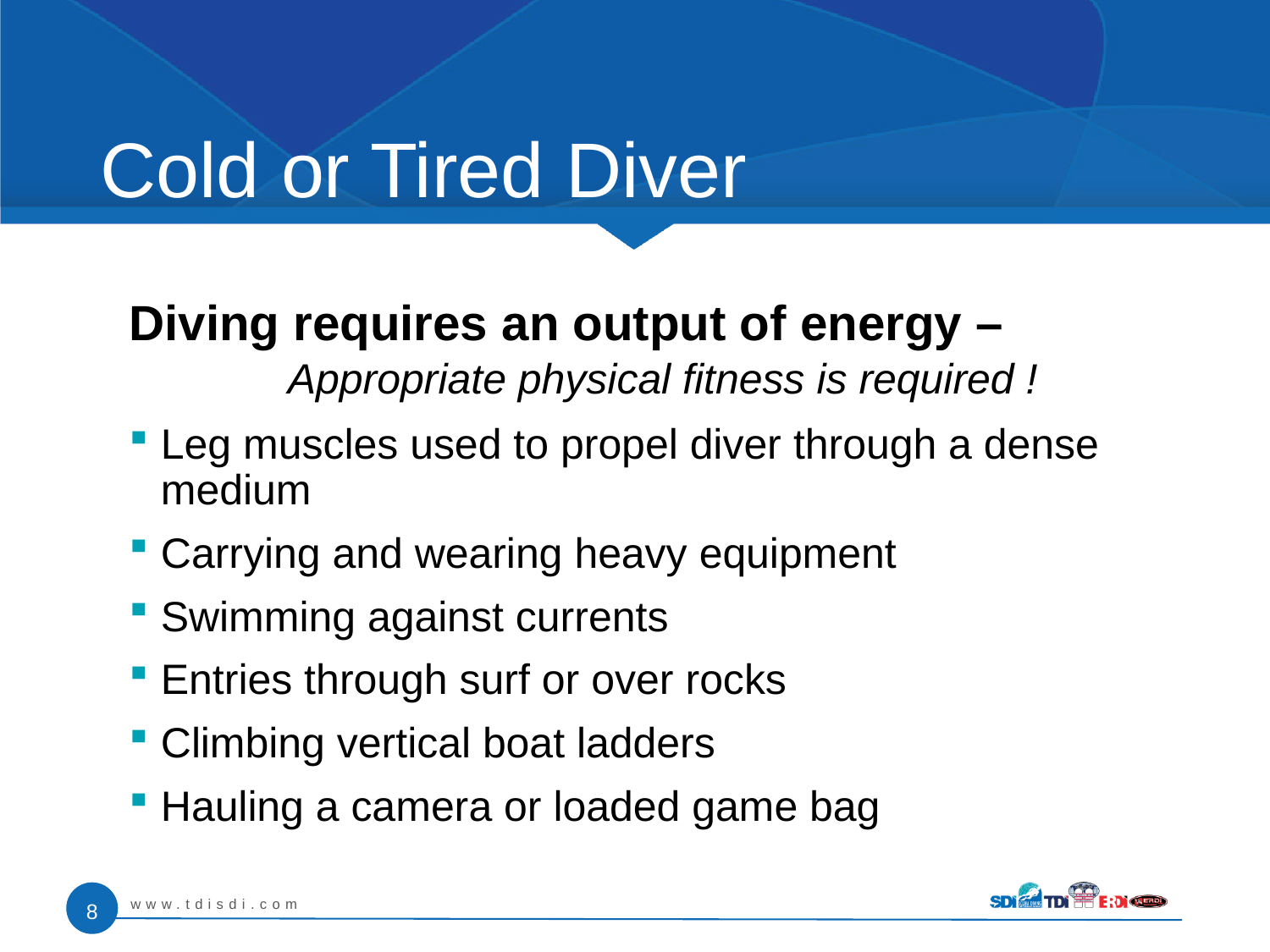

# Cold or Tired Diver
Diving requires an output of energy –    	Appropriate physical fitness is required !
Leg muscles used to propel diver through a dense medium
Carrying and wearing heavy equipment
Swimming against currents
Entries through surf or over rocks
Climbing vertical boat ladders
Hauling a camera or loaded game bag
www.tdisdi.com
8